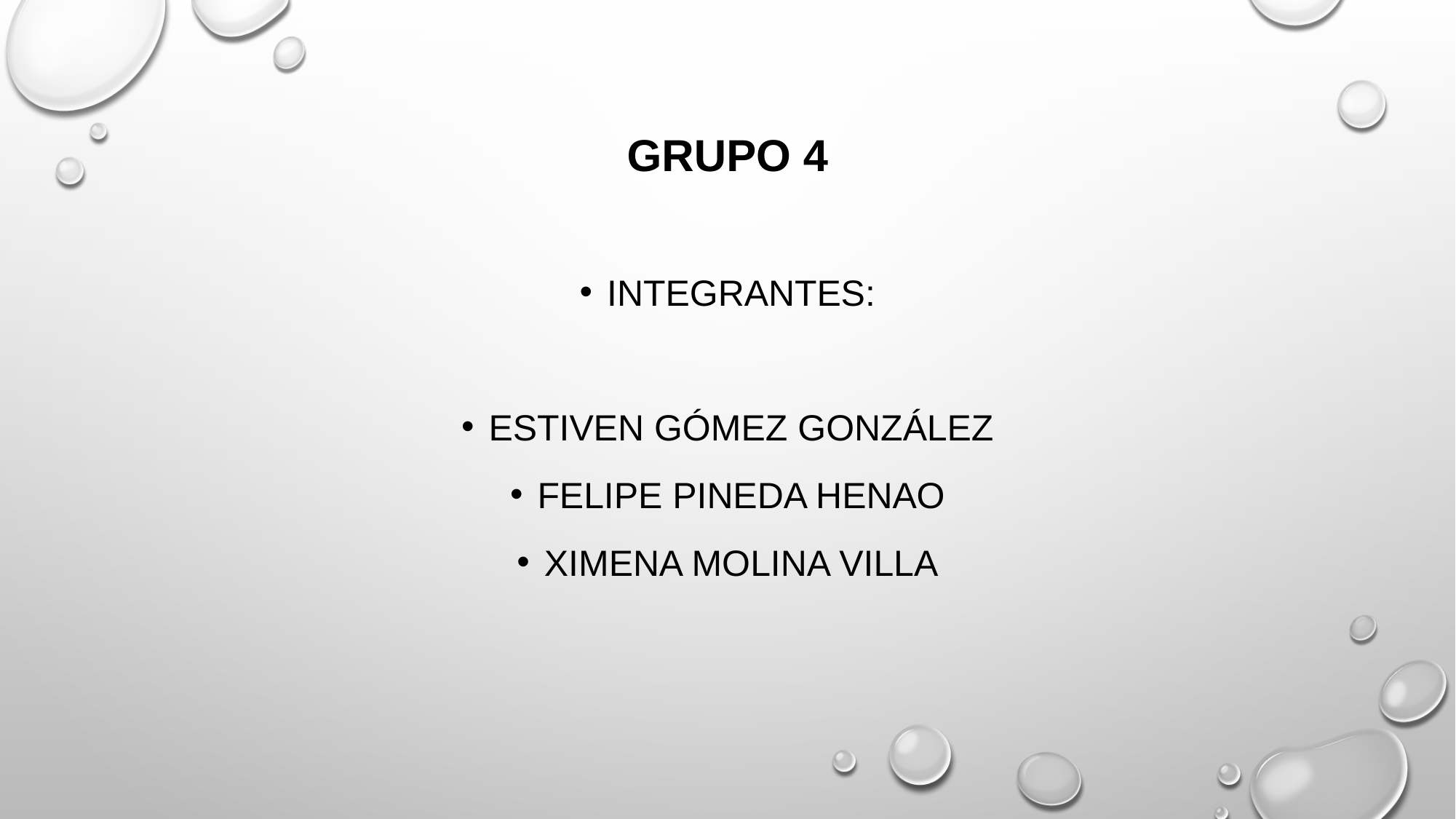

Grupo 4
Integrantes:

Estiven Gómez González
Felipe Pineda Henao
Ximena molina villa